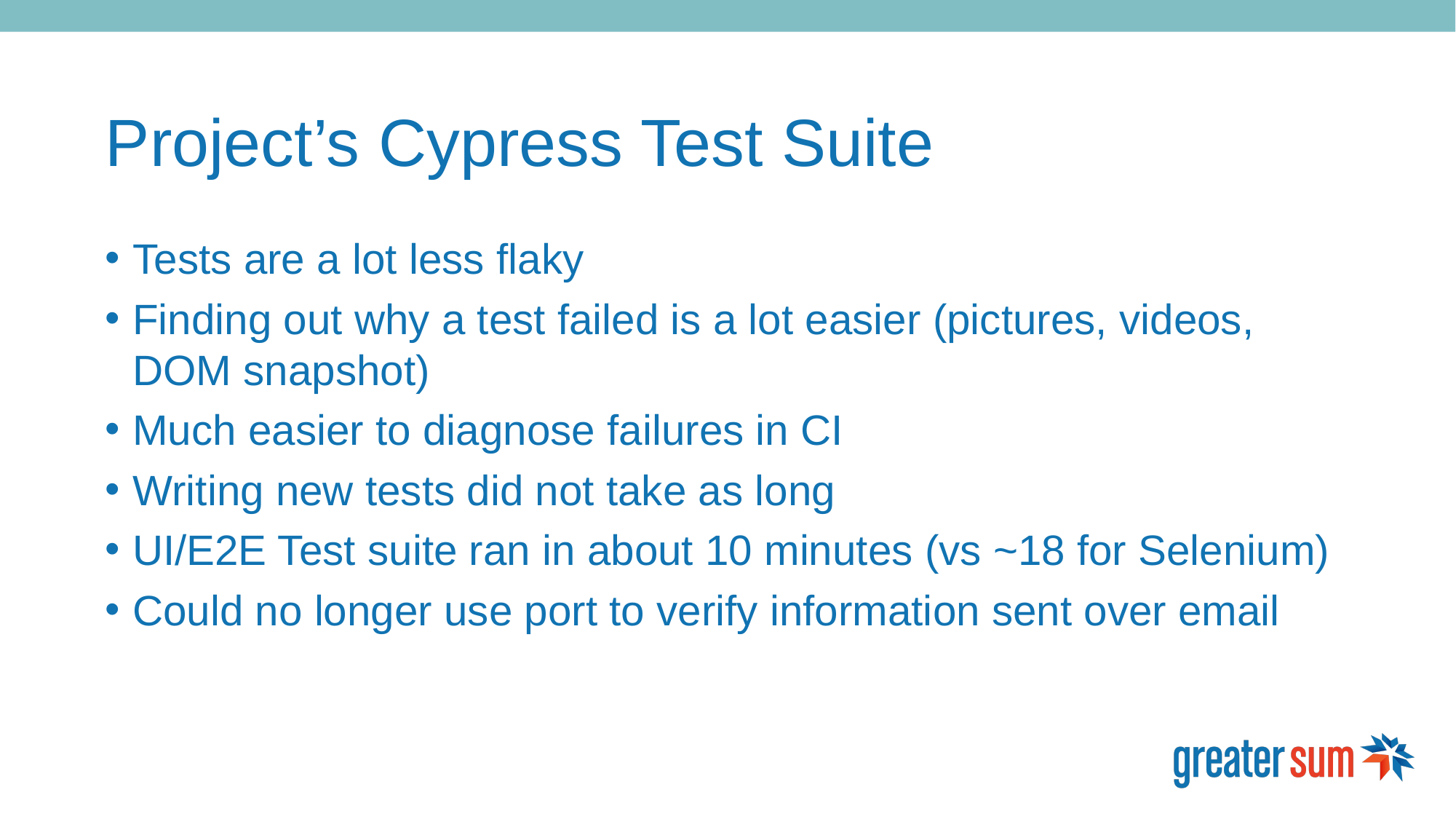

# Project’s Cypress Test Suite
Tests are a lot less flaky
Finding out why a test failed is a lot easier (pictures, videos, DOM snapshot)
Much easier to diagnose failures in CI
Writing new tests did not take as long
UI/E2E Test suite ran in about 10 minutes (vs ~18 for Selenium)
Could no longer use port to verify information sent over email